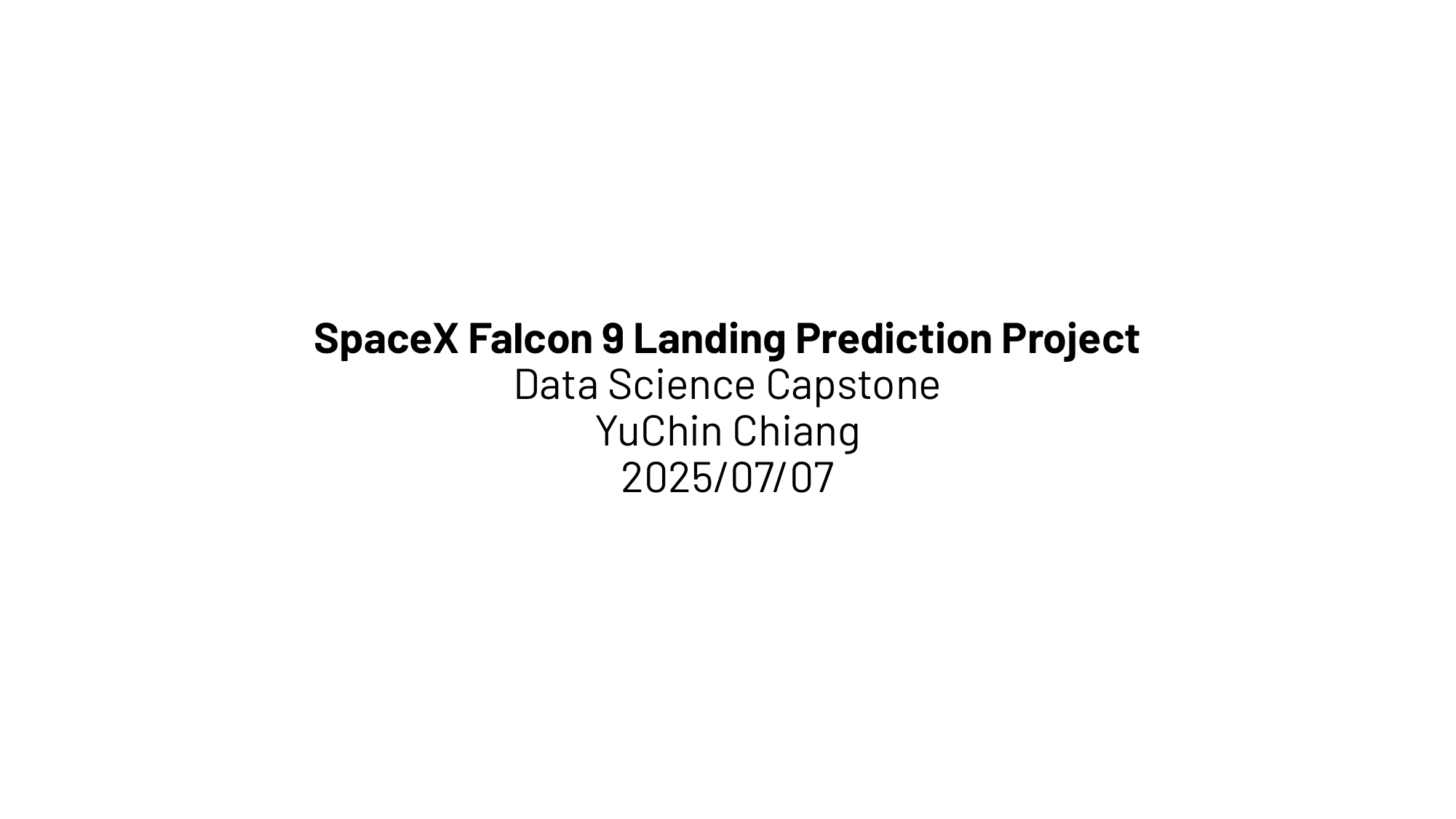

SpaceX Falcon 9 Landing Prediction Project
Data Science Capstone
YuChin Chiang
2025/07/07